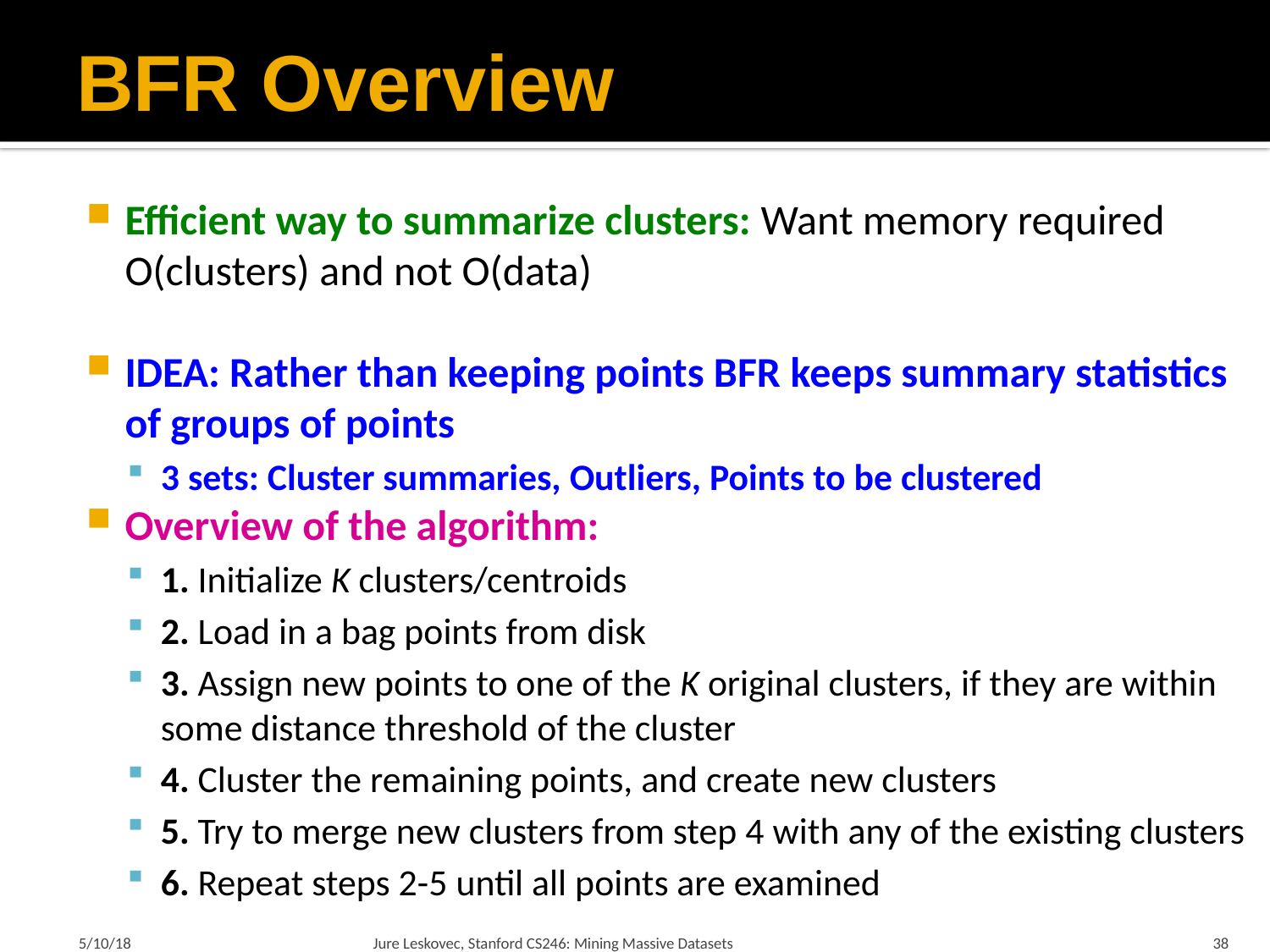

# BFR Overview
Efficient way to summarize clusters: Want memory required O(clusters) and not O(data)

IDEA: Rather than keeping points BFR keeps summary statistics of groups of points
3 sets: Cluster summaries, Outliers, Points to be clustered
Overview of the algorithm:
1. Initialize K clusters/centroids
2. Load in a bag points from disk
3. Assign new points to one of the K original clusters, if they are within some distance threshold of the cluster
4. Cluster the remaining points, and create new clusters
5. Try to merge new clusters from step 4 with any of the existing clusters
6. Repeat steps 2-5 until all points are examined
5/10/18
Jure Leskovec, Stanford CS246: Mining Massive Datasets
38